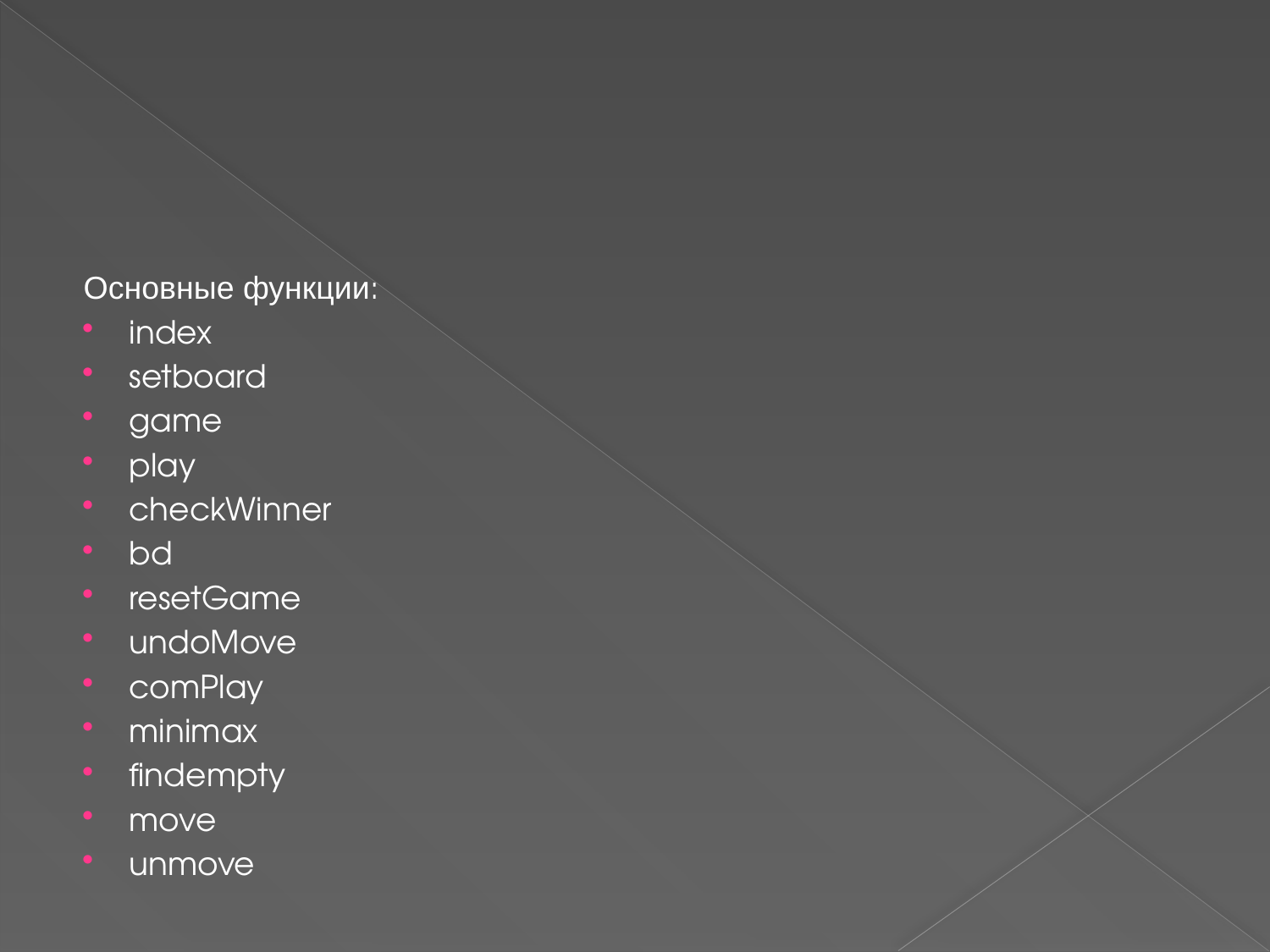

#
Основные функции:
index
setboard
game
play
checkWinner
bd
resetGame
undoMove
comPlay
minimax
findempty
move
unmove